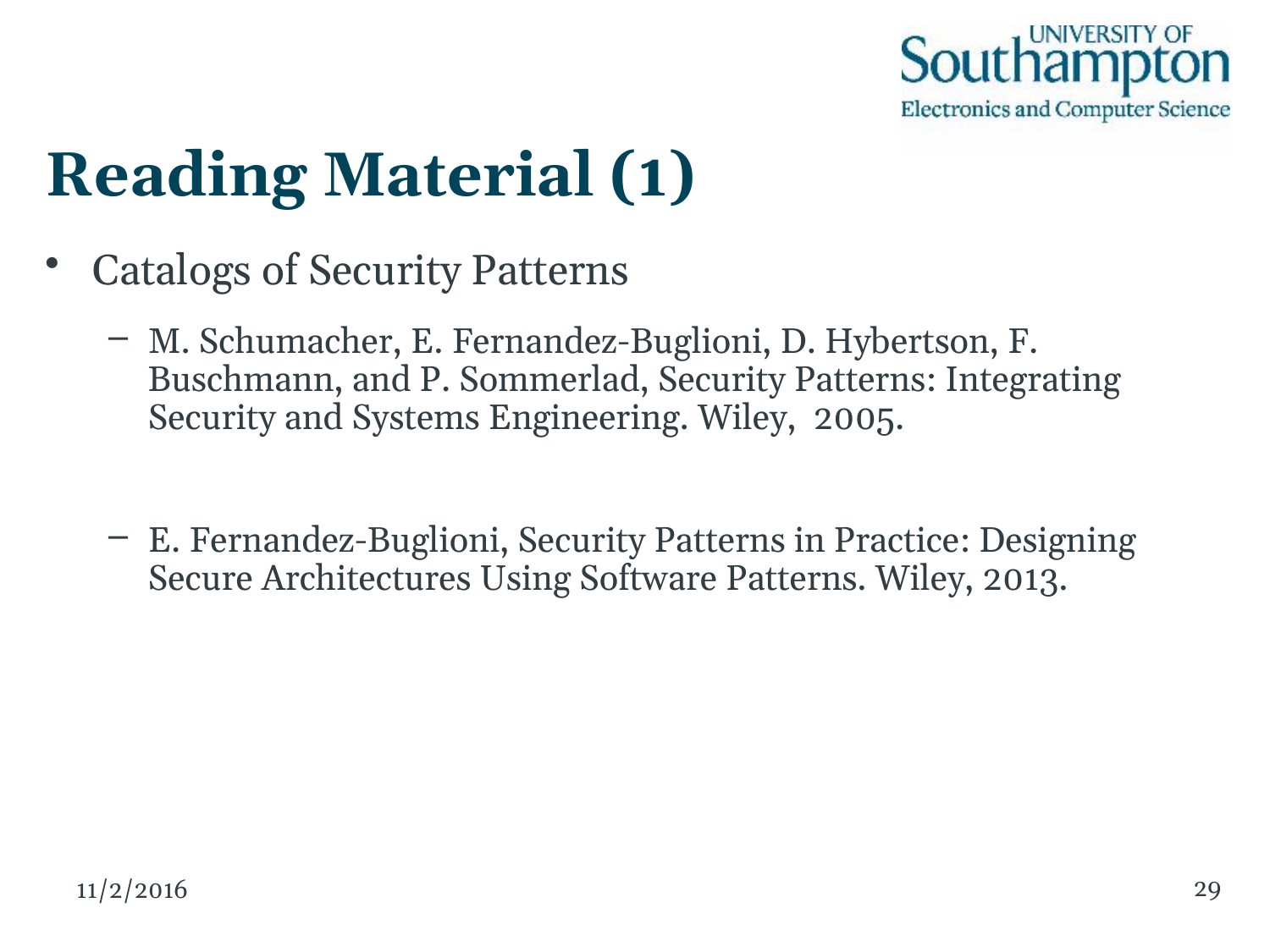

# Reading Material (1)
Catalogs of Security Patterns
M. Schumacher, E. Fernandez-Buglioni, D. Hybertson, F. Buschmann, and P. Sommerlad, Security Patterns: Integrating Security and Systems Engineering. Wiley,  2005.

E. Fernandez-Buglioni, Security Patterns in Practice: Designing Secure Architectures Using Software Patterns. Wiley, 2013.

29
11/2/2016